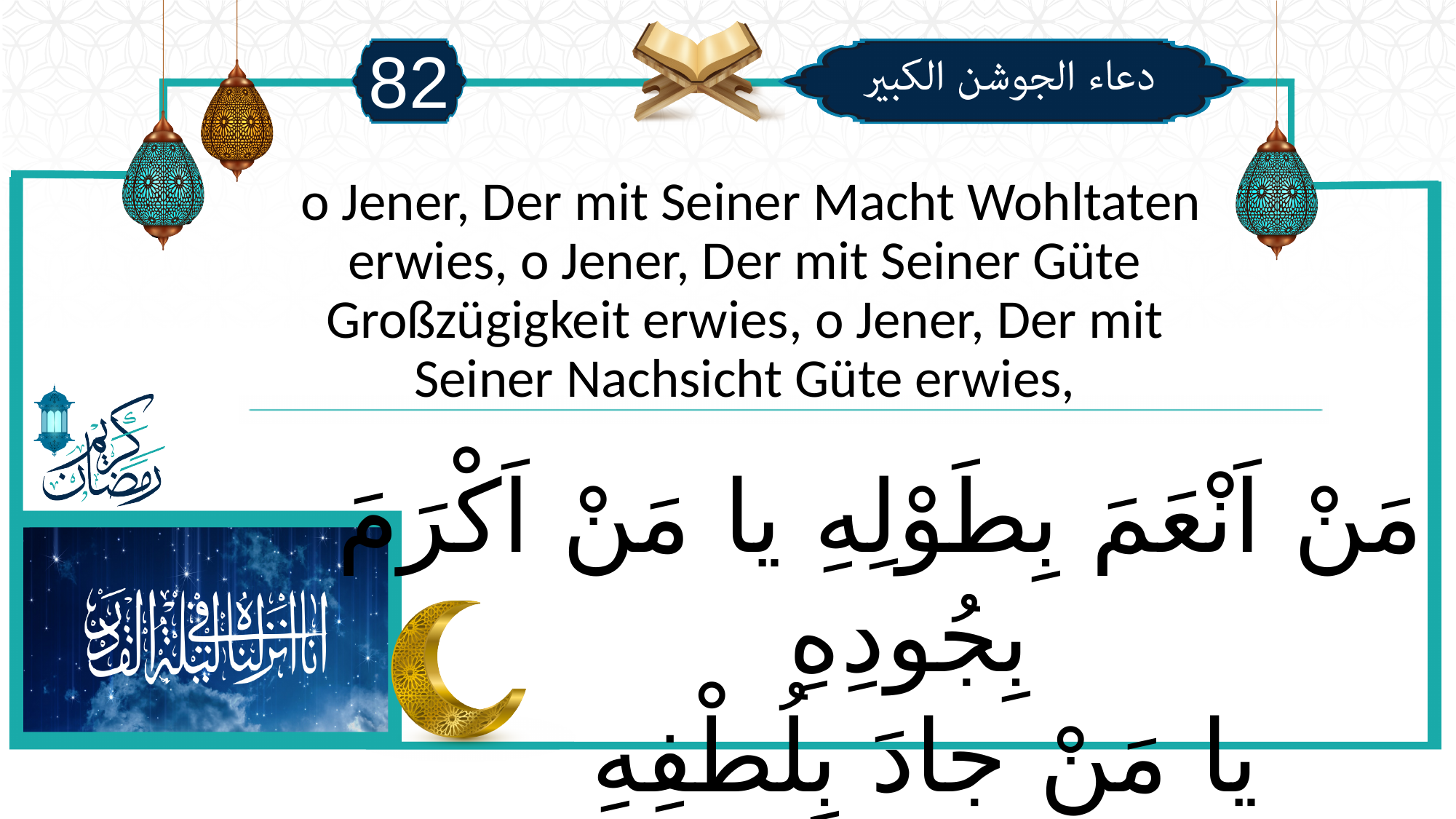

82
 o Jener, Der mit Seiner Macht Wohltaten
erwies, o Jener, Der mit Seiner Güte
Großzügigkeit erwies, o Jener, Der mit
Seiner Nachsicht Güte erwies,
 يا مَنْ اَنْعَمَ بِطَوْلِهِ يا مَنْ اَكْرَمَ بِجُودِهِ
 يا مَنْ جادَ بِلُطْفِهِ